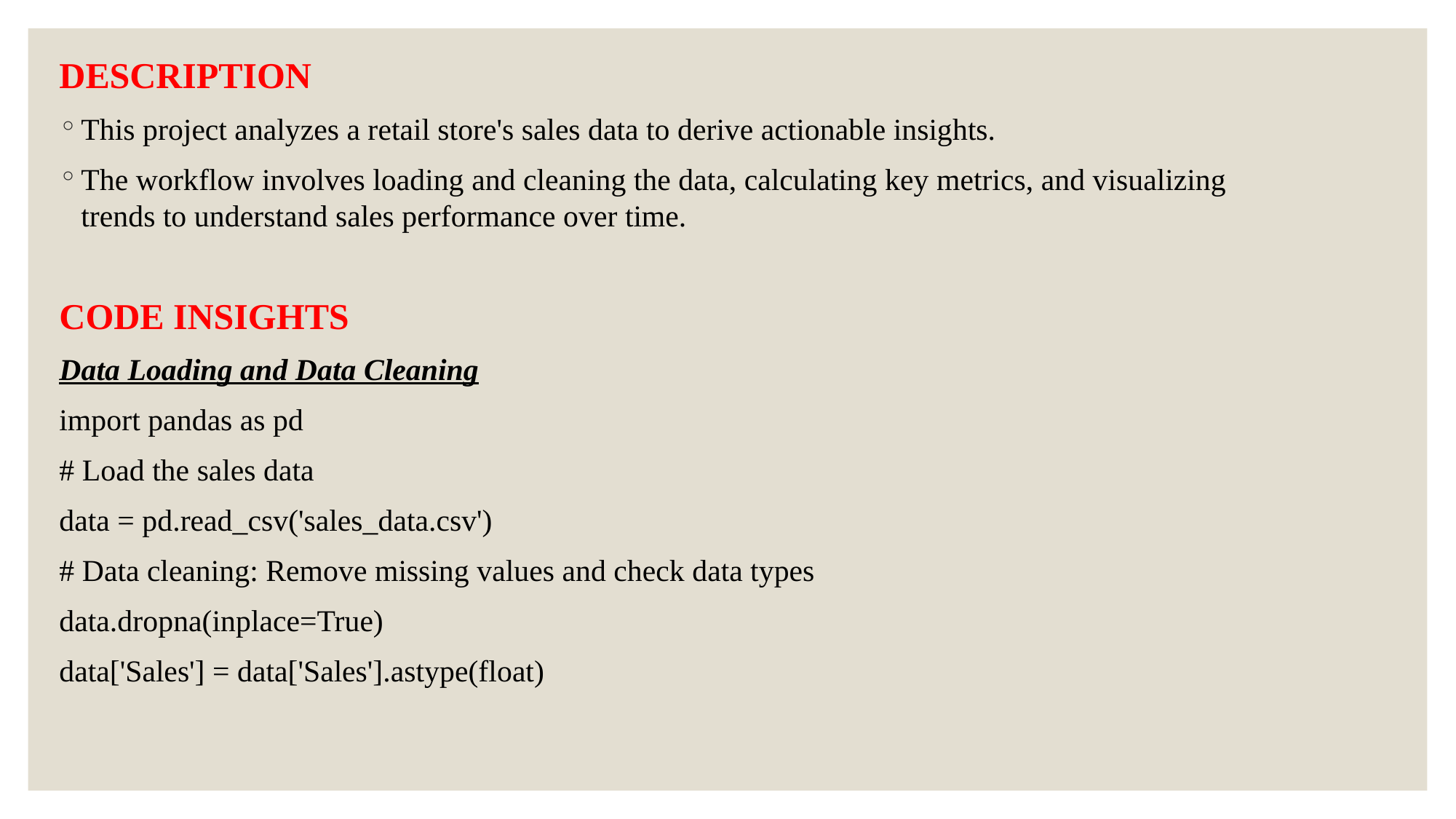

DESCRIPTION
This project analyzes a retail store's sales data to derive actionable insights.
The workflow involves loading and cleaning the data, calculating key metrics, and visualizing trends to understand sales performance over time.

CODE INSIGHTS
Data Loading and Data Cleaning
import pandas as pd
# Load the sales data
data = pd.read_csv('sales_data.csv')
# Data cleaning: Remove missing values and check data types
data.dropna(inplace=True)
data['Sales'] = data['Sales'].astype(float)